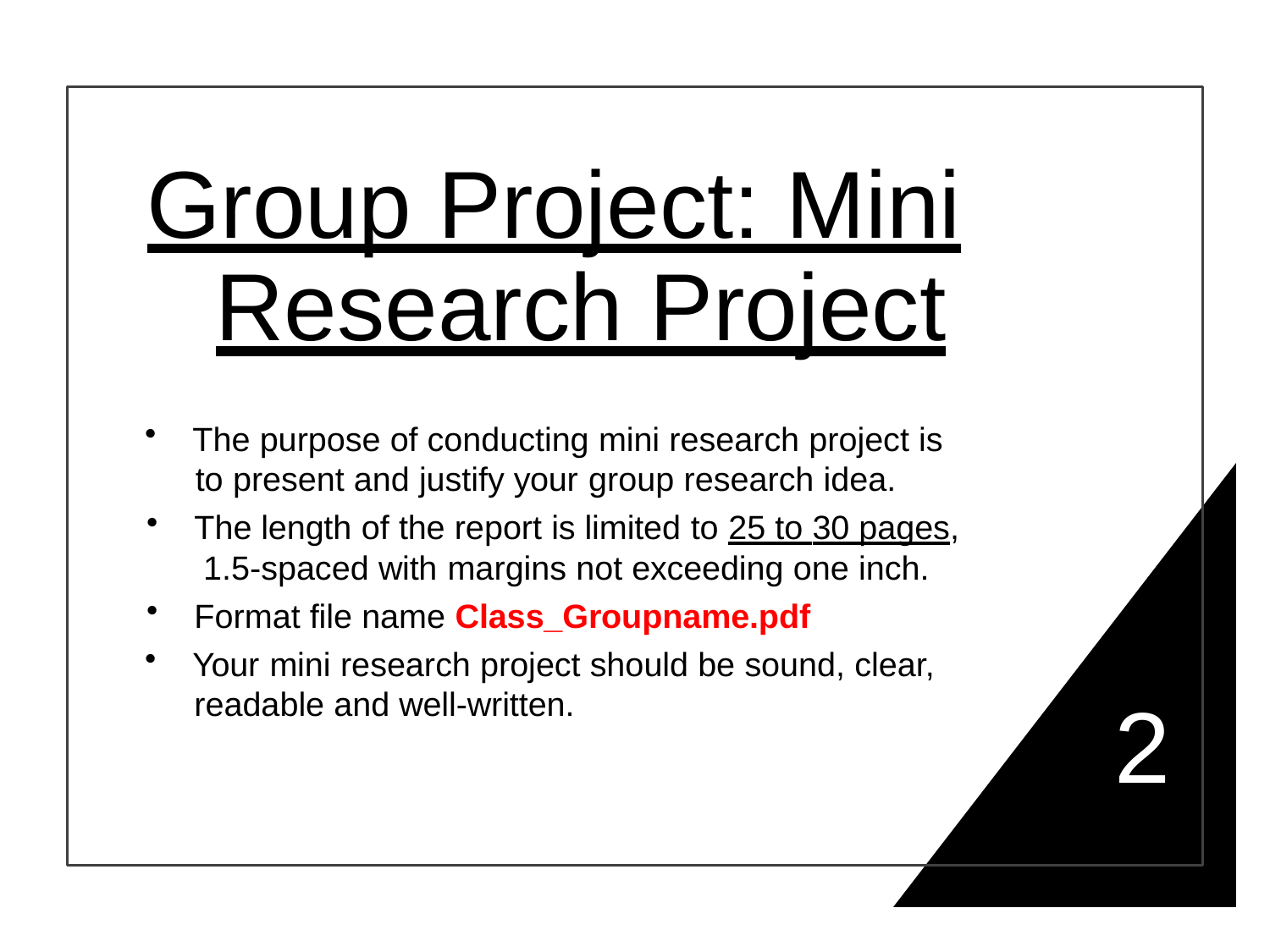

# Group Project: Mini  Research Project
The purpose of conducting mini research project is
to present and justify your group research idea.
The length of the report is limited to 25 to 30 pages,  1.5-spaced with margins not exceeding one inch.
Format file name Class_Groupname.pdf
Your mini research project should be sound, clear,
readable and well-written.
2